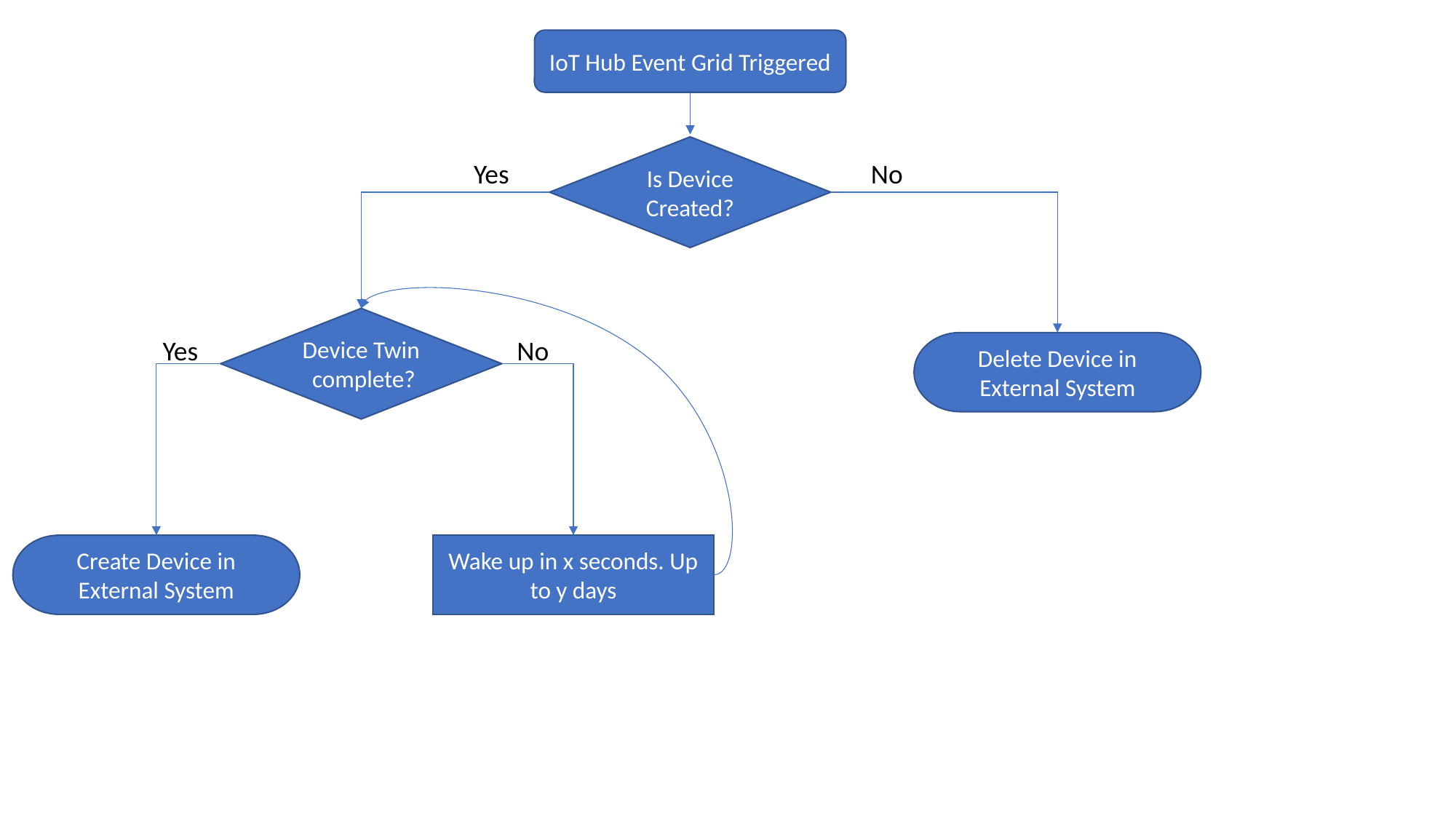

IoT Hub Event Grid Triggered
Is Device Created?
Yes
No
Device Twin  complete?
Yes
No
Delete Device in External System
Wake up in x seconds. Up to y days
Create Device in External System